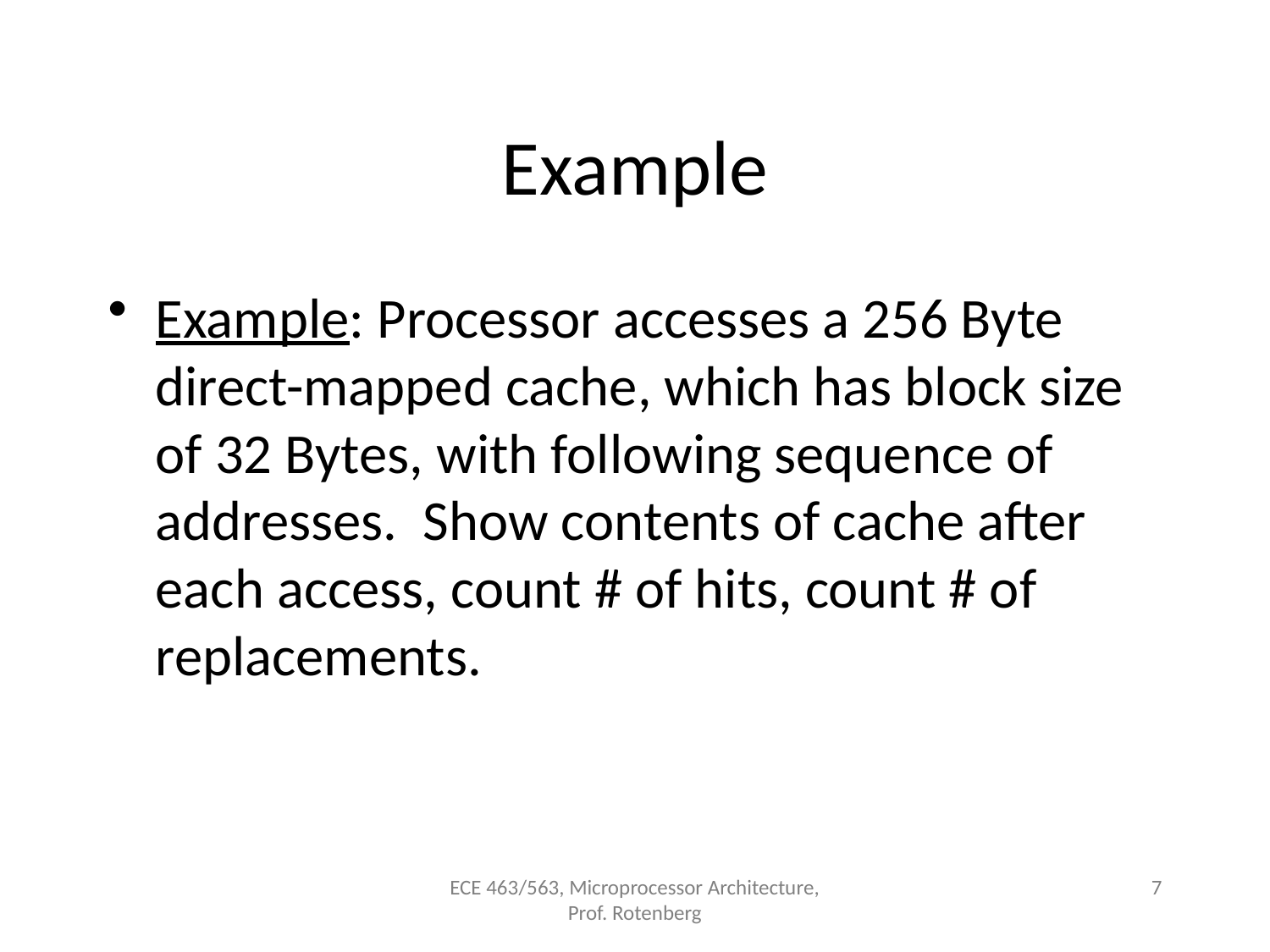

# Example
Example: Processor accesses a 256 Byte direct-mapped cache, which has block size of 32 Bytes, with following sequence of addresses.  Show contents of cache after each access, count # of hits, count # of replacements.
ECE 463/563, Microprocessor Architecture, Prof. Rotenberg
7